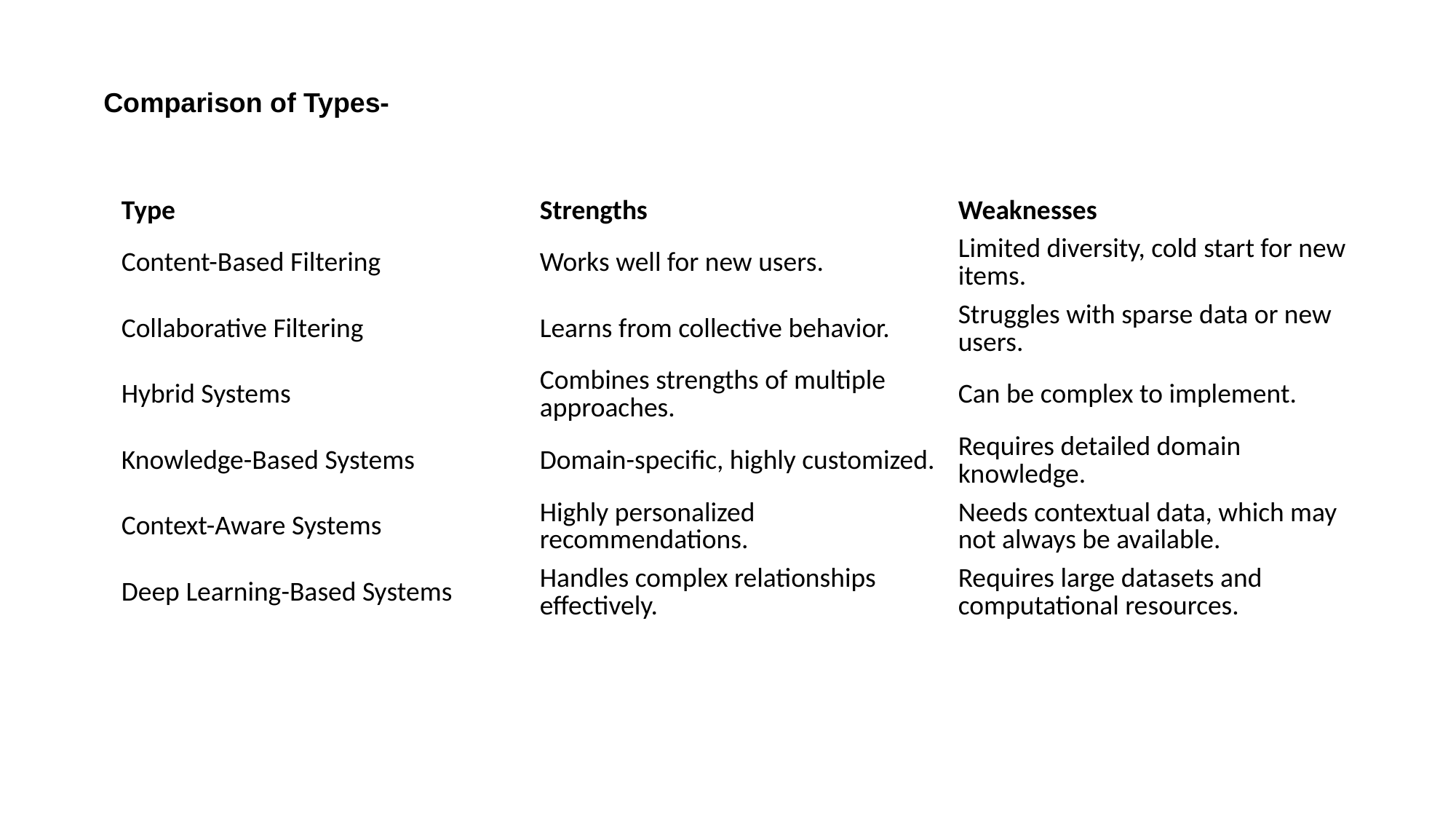

Comparison of Types-
| Type | Strengths | Weaknesses |
| --- | --- | --- |
| Content-Based Filtering | Works well for new users. | Limited diversity, cold start for new items. |
| Collaborative Filtering | Learns from collective behavior. | Struggles with sparse data or new users. |
| Hybrid Systems | Combines strengths of multiple approaches. | Can be complex to implement. |
| Knowledge-Based Systems | Domain-specific, highly customized. | Requires detailed domain knowledge. |
| Context-Aware Systems | Highly personalized recommendations. | Needs contextual data, which may not always be available. |
| Deep Learning-Based Systems | Handles complex relationships effectively. | Requires large datasets and computational resources. |